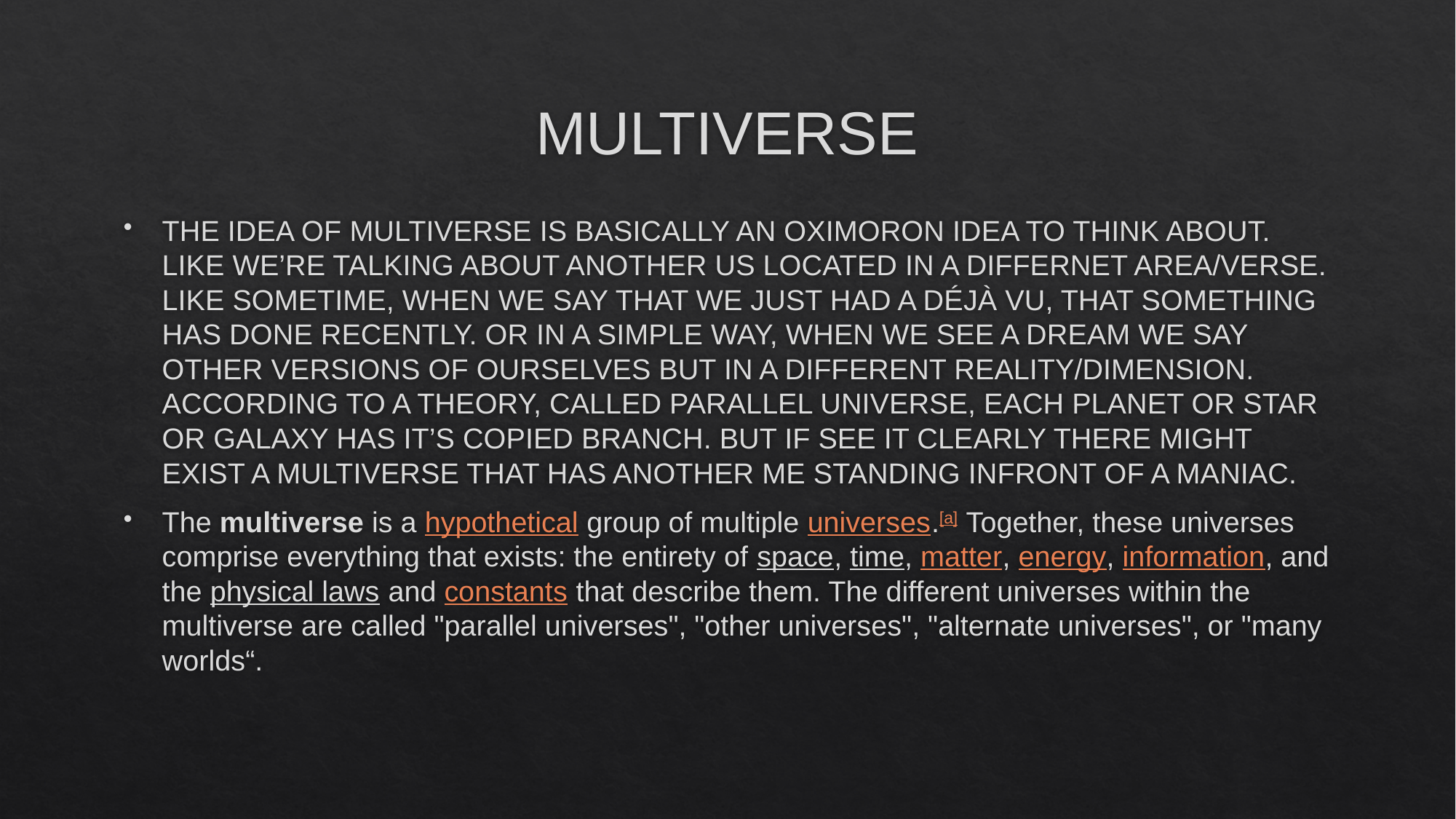

# MULTIVERSE
THE IDEA OF MULTIVERSE IS BASICALLY AN OXIMORON IDEA TO THINK ABOUT. LIKE WE’RE TALKING ABOUT ANOTHER US LOCATED IN A DIFFERNET AREA/VERSE. LIKE SOMETIME, WHEN WE SAY THAT WE JUST HAD A DÉJÀ VU, THAT SOMETHING HAS DONE RECENTLY. OR IN A SIMPLE WAY, WHEN WE SEE A DREAM WE SAY OTHER VERSIONS OF OURSELVES BUT IN A DIFFERENT REALITY/DIMENSION. ACCORDING TO A THEORY, CALLED PARALLEL UNIVERSE, EACH PLANET OR STAR OR GALAXY HAS IT’S COPIED BRANCH. BUT IF SEE IT CLEARLY THERE MIGHT EXIST A MULTIVERSE THAT HAS ANOTHER ME STANDING INFRONT OF A MANIAC.
The multiverse is a hypothetical group of multiple universes.[a] Together, these universes comprise everything that exists: the entirety of space, time, matter, energy, information, and the physical laws and constants that describe them. The different universes within the multiverse are called "parallel universes", "other universes", "alternate universes", or "many worlds“.